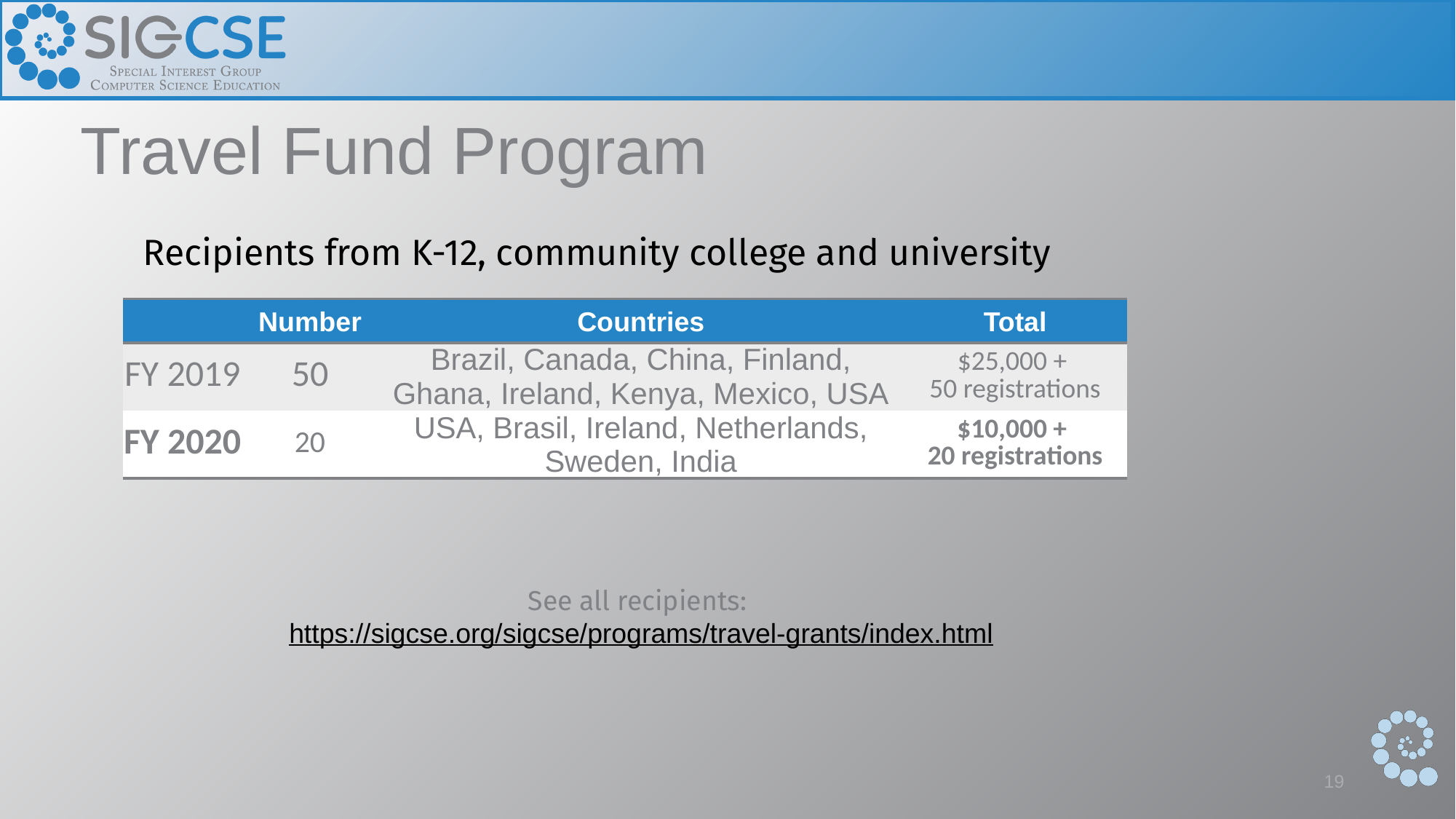

# Travel Fund Program
Recipients from K-12, community college and university
|  | Number | Countries | Total |
| --- | --- | --- | --- |
| FY 2019 | 50 | Brazil, Canada, China, Finland, Ghana, Ireland, Kenya, Mexico, USA | $25,000 + 50 registrations |
| FY 2020 | 20 | USA, Brasil, Ireland, Netherlands, Sweden, India | $10,000 + 20 registrations |
See all recipients:
https://sigcse.org/sigcse/programs/travel-grants/index.html
19